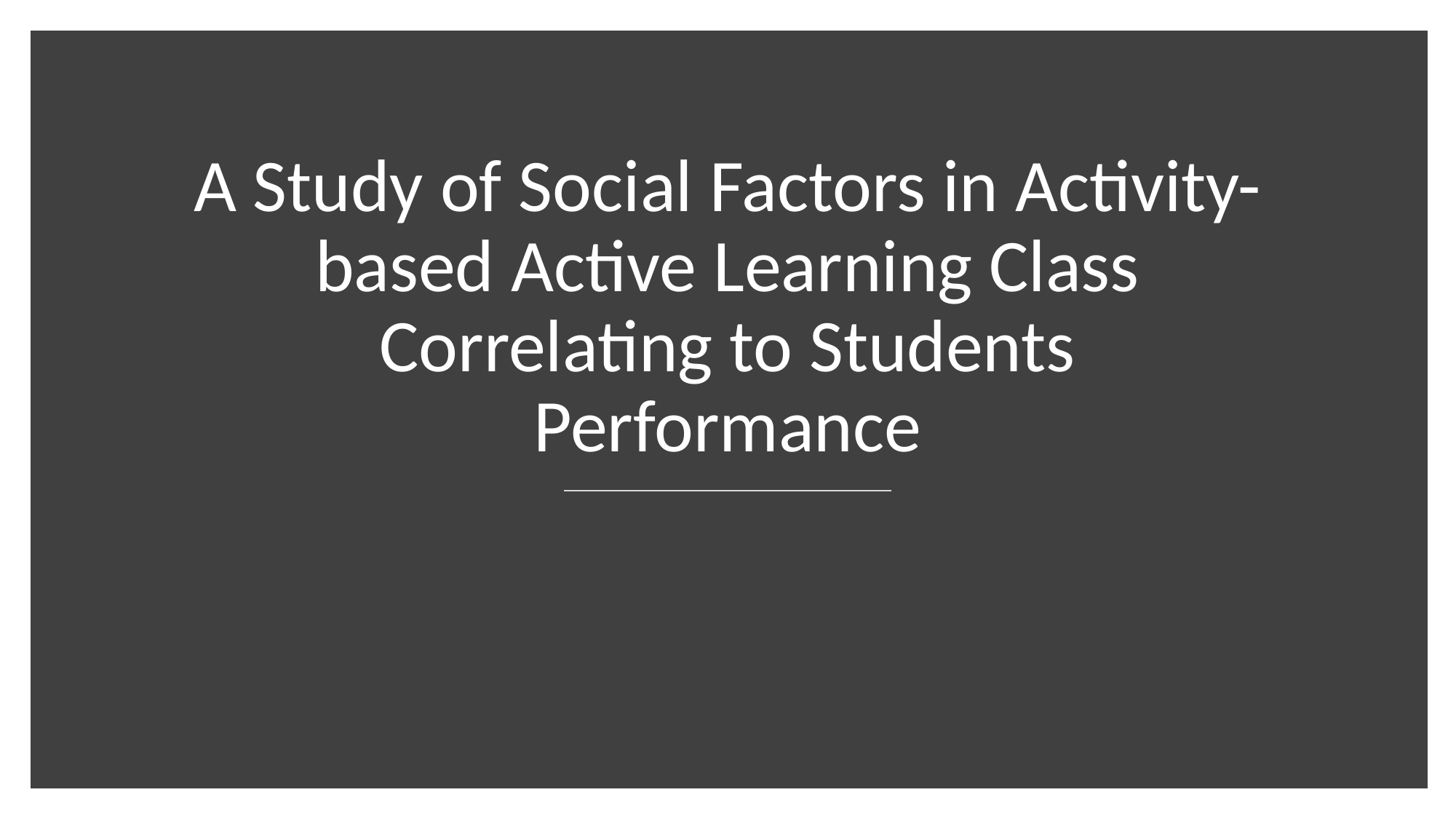

# A Study of Social Factors in Activity-based Active Learning Class Correlating to Students Performance